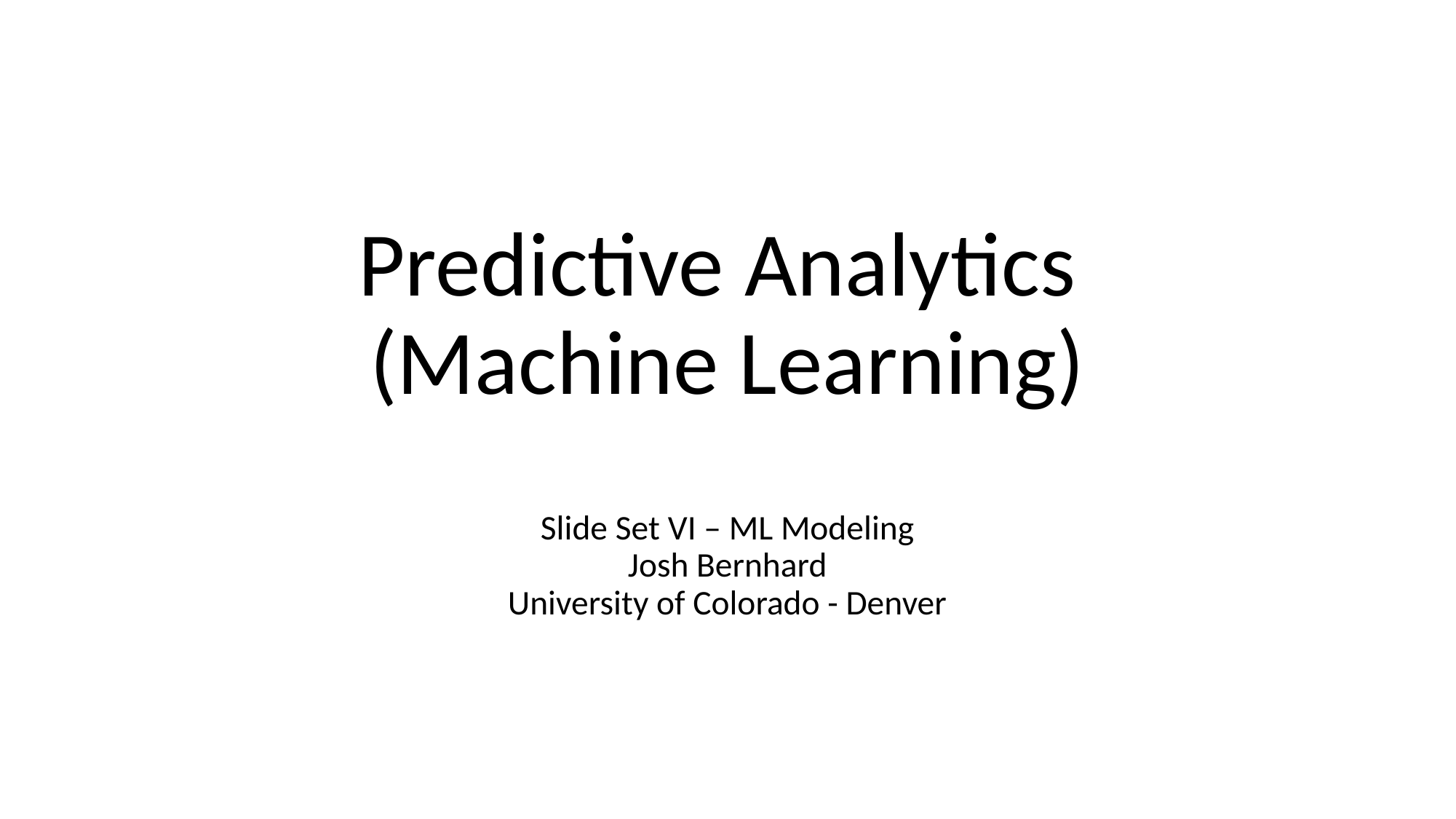

# Predictive Analytics (Machine Learning)
Slide Set VI – ML Modeling
Josh Bernhard
University of Colorado - Denver